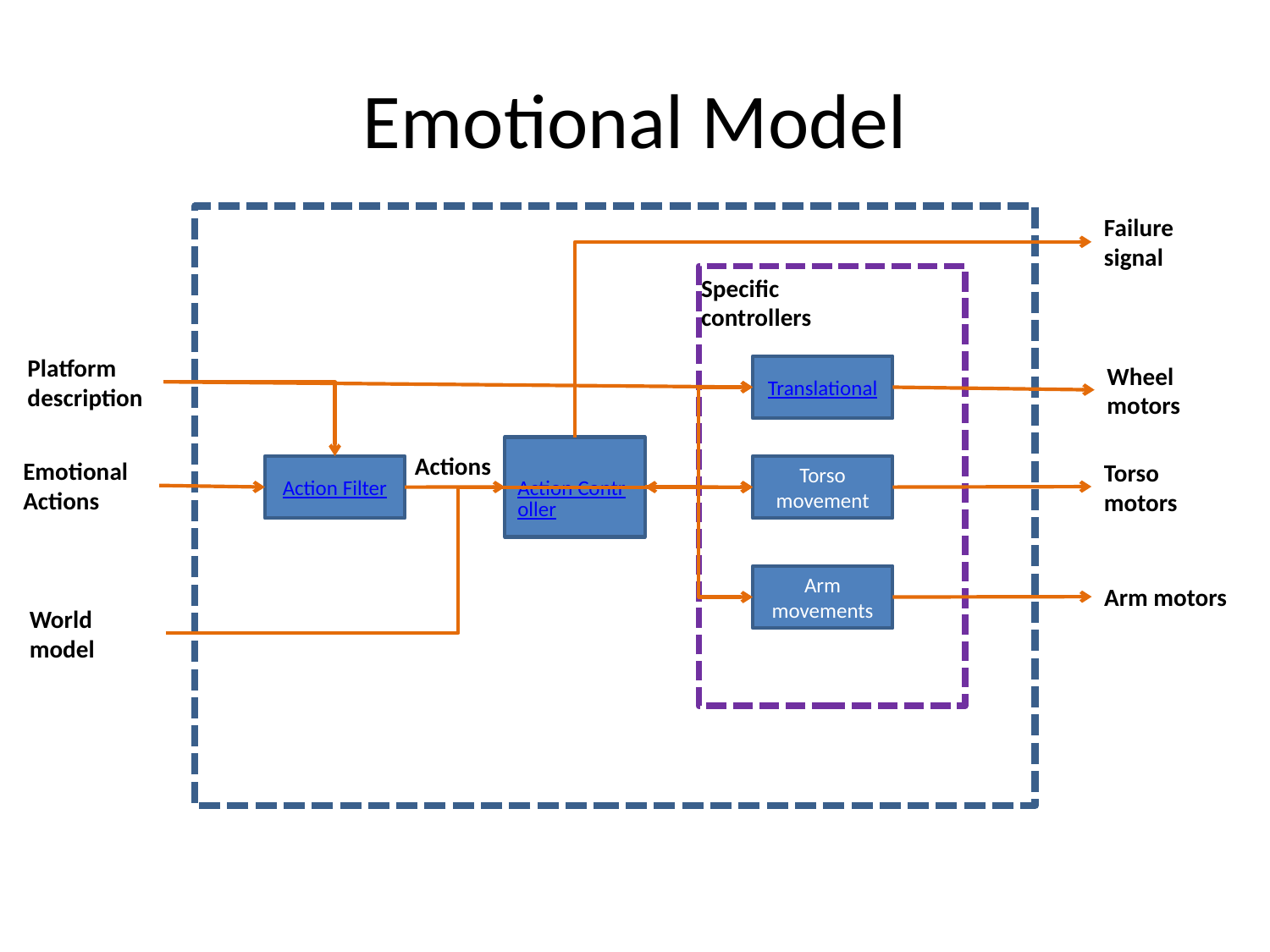

# Emotional Model

Failure signal
Specific controllers

Platform description
Wheel motors
Translational
Action Controller
Actions
Emotional Actions
Torso motors
Action Filter
Torso movement
Arm movements
Arm motors
World model